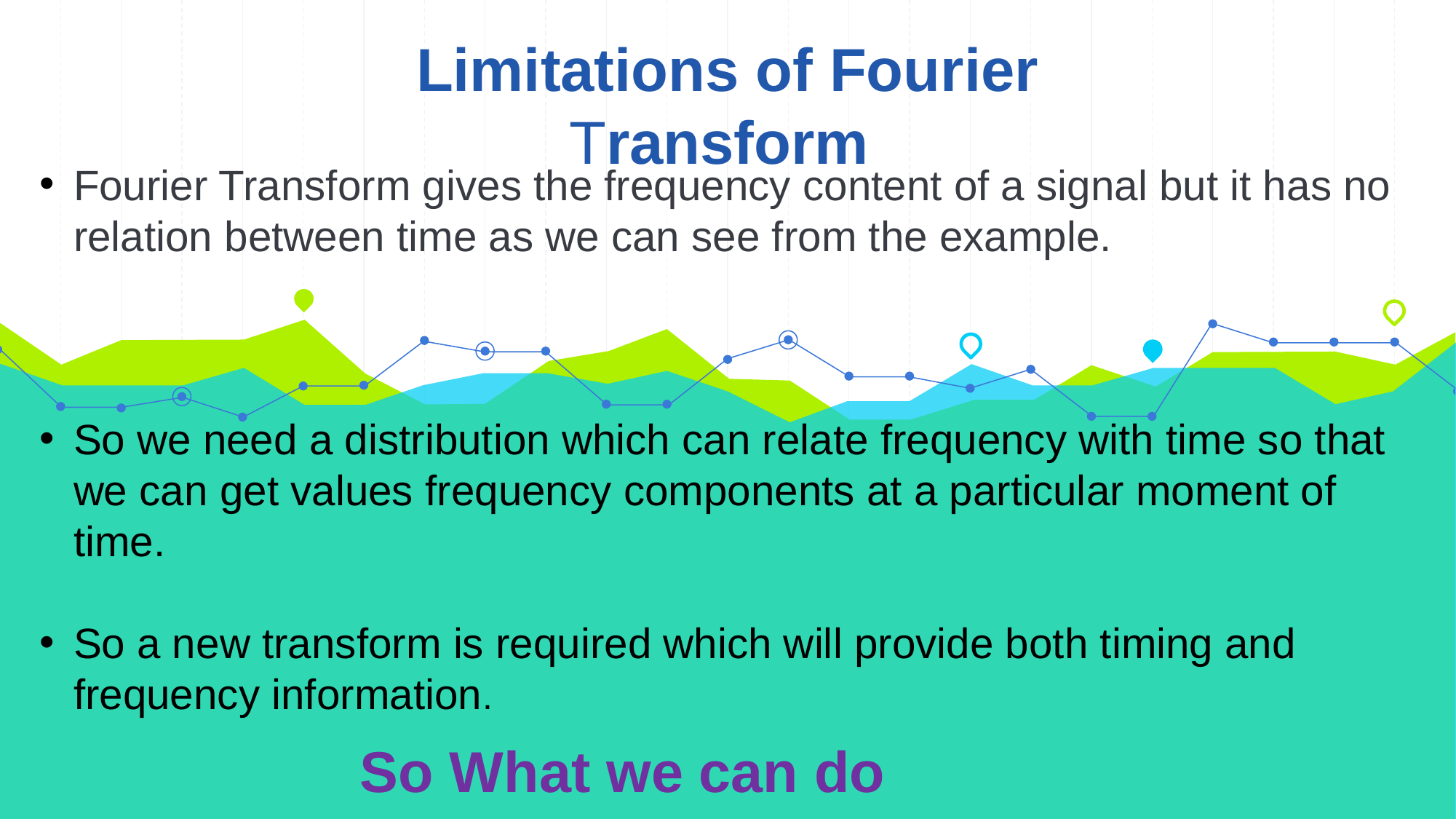

Limitations of Fourier Transform
Fourier Transform gives the frequency content of a signal but it has no relation between time as we can see from the example.

So we need a distribution which can relate frequency with time so that we can get values frequency components at a particular moment of time.

So a new transform is required which will provide both timing and frequency information.
So What we can do further?